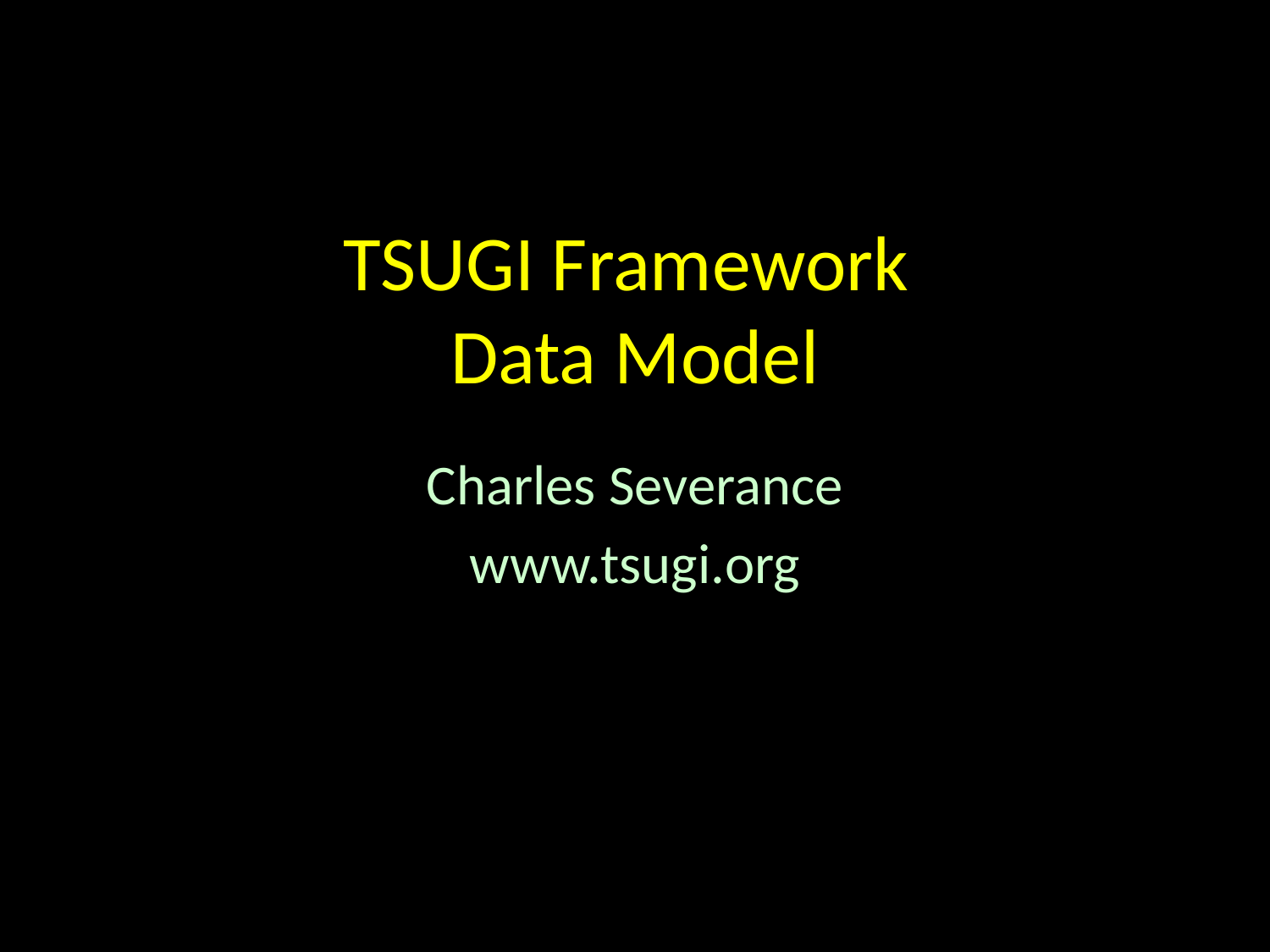

# TSUGI Framework Data Model
Charles Severance
www.tsugi.org